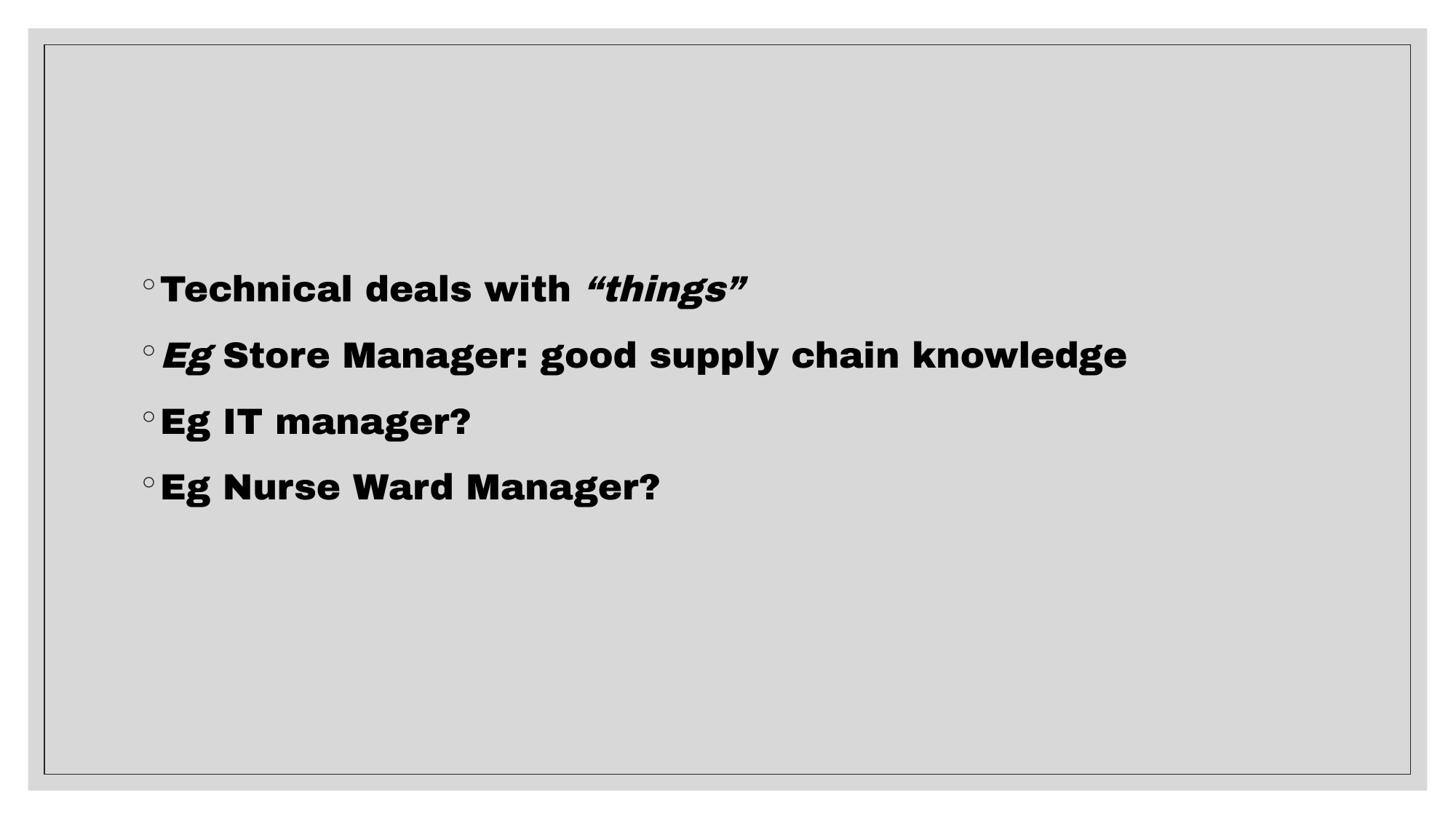

#
Technical deals with “things”
Eg Store Manager: good supply chain knowledge
Eg IT manager?
Eg Nurse Ward Manager?